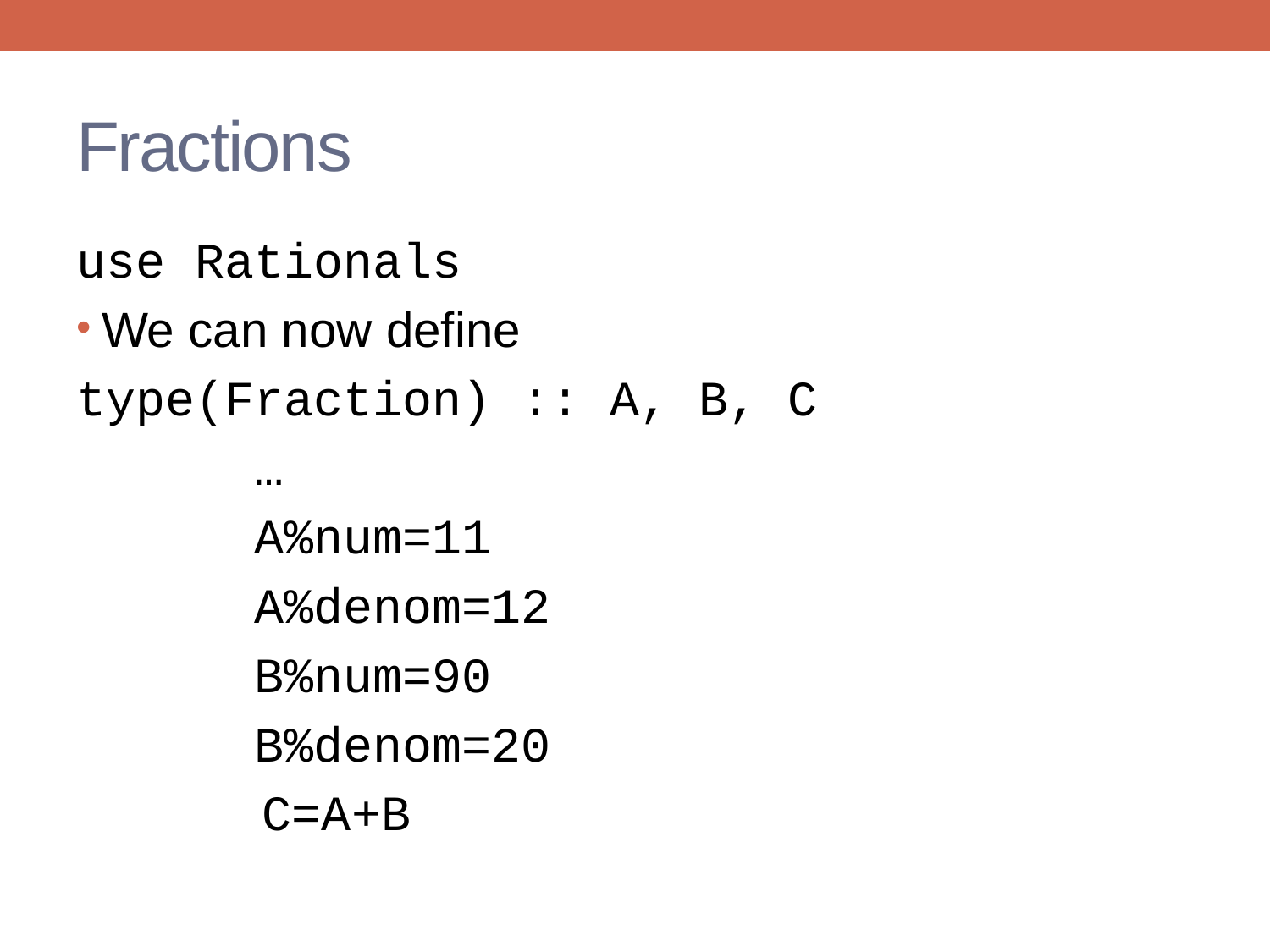

# Fractions
use Rationals
We can now define
type(Fraction) :: A, B, C
      …
      A%num=11
      A%denom=12
      B%num=90
      B%denom=20
	  C=A+B